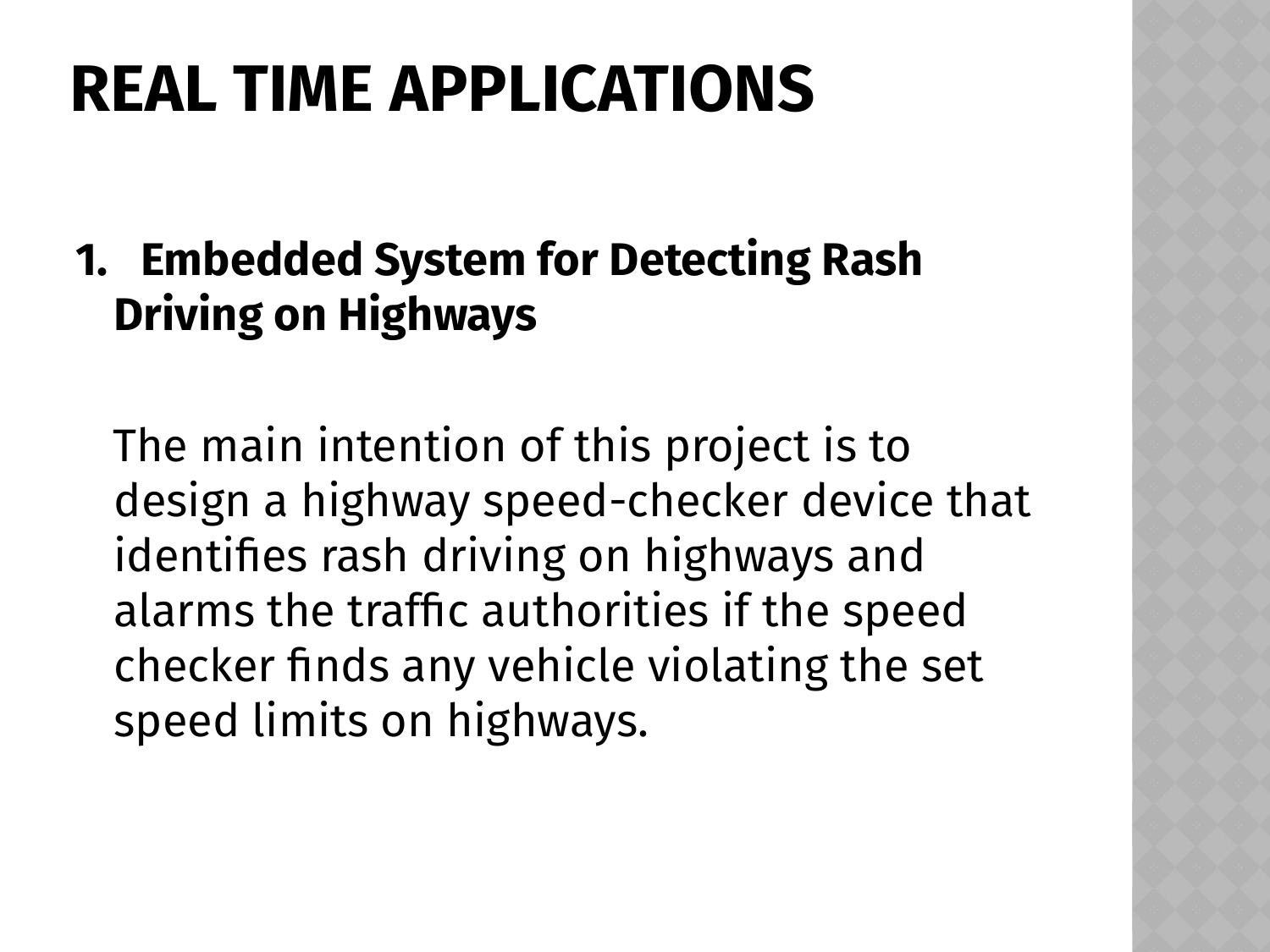

# Real Time Applications
1.   Embedded System for Detecting Rash Driving on Highways

   The main intention of this project is to design a highway speed-checker device that identifies rash driving on highways and alarms the traffic authorities if the speed checker finds any vehicle violating the set speed limits on highways.